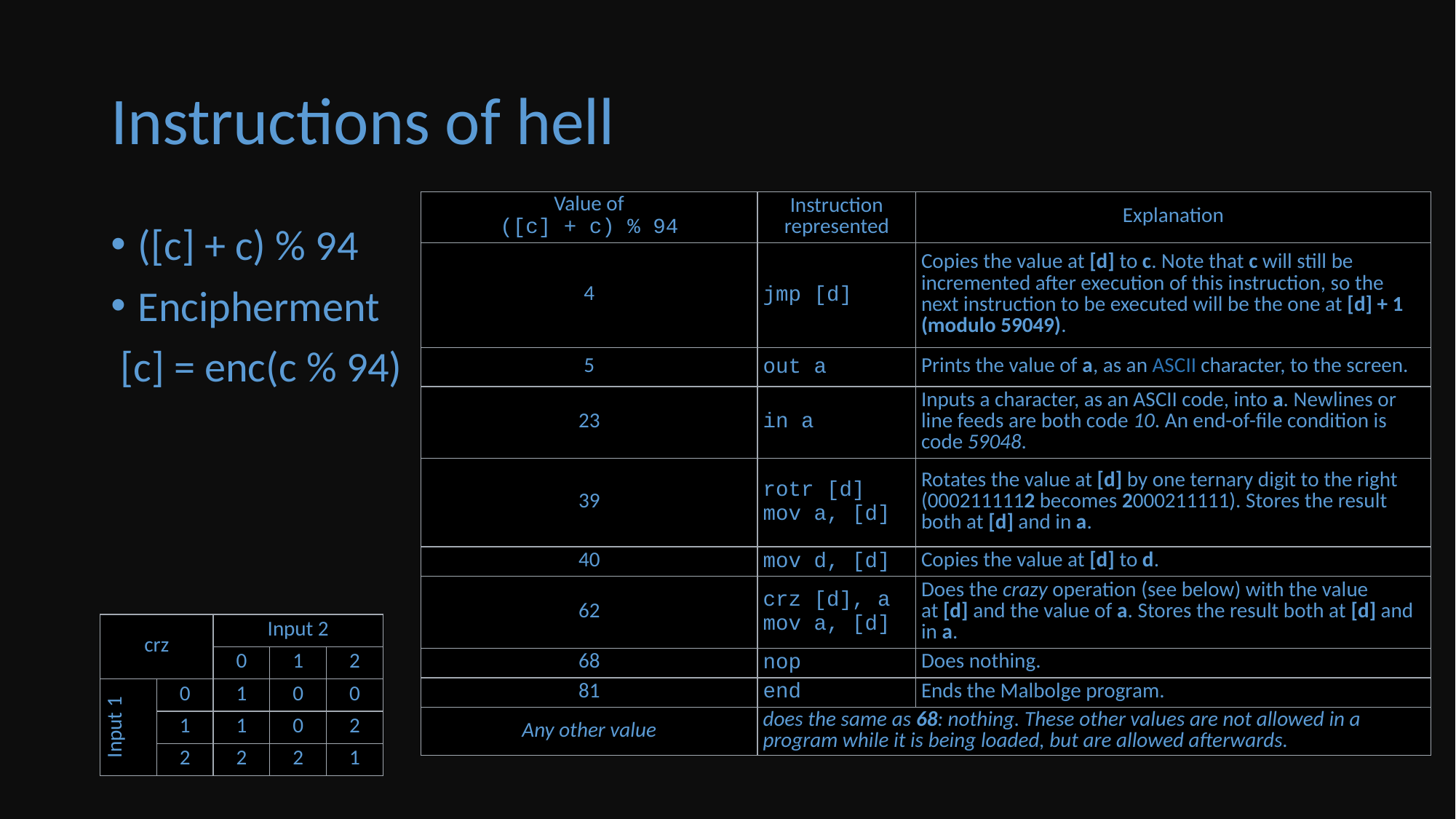

# Instructions of hell
| Value of ([c] + c) % 94 | Instruction represented | Explanation |
| --- | --- | --- |
| 4 | jmp [d] | Copies the value at [d] to c. Note that c will still be incremented after execution of this instruction, so the next instruction to be executed will be the one at [d] + 1 (modulo 59049). |
| 5 | out a | Prints the value of a, as an ASCII character, to the screen. |
| 23 | in a | Inputs a character, as an ASCII code, into a. Newlines or line feeds are both code 10. An end-of-file condition is code 59048. |
| 39 | rotr [d] mov a, [d] | Rotates the value at [d] by one ternary digit to the right (0002111112 becomes 2000211111). Stores the result both at [d] and in a. |
| 40 | mov d, [d] | Copies the value at [d] to d. |
| 62 | crz [d], a mov a, [d] | Does the crazy operation (see below) with the value at [d] and the value of a. Stores the result both at [d] and in a. |
| 68 | nop | Does nothing. |
| 81 | end | Ends the Malbolge program. |
| Any other value | does the same as 68: nothing. These other values are not allowed in a program while it is being loaded, but are allowed afterwards. |  |
([c] + c) % 94
Encipherment
 [c] = enc(c % 94)

| crz |  | Input 2 |  |  |
| --- | --- | --- | --- | --- |
|  |  | 0 | 1 | 2 |
| Input 1 | 0 | 1 | 0 | 0 |
|  | 1 | 1 | 0 | 2 |
|  | 2 | 2 | 2 | 1 |